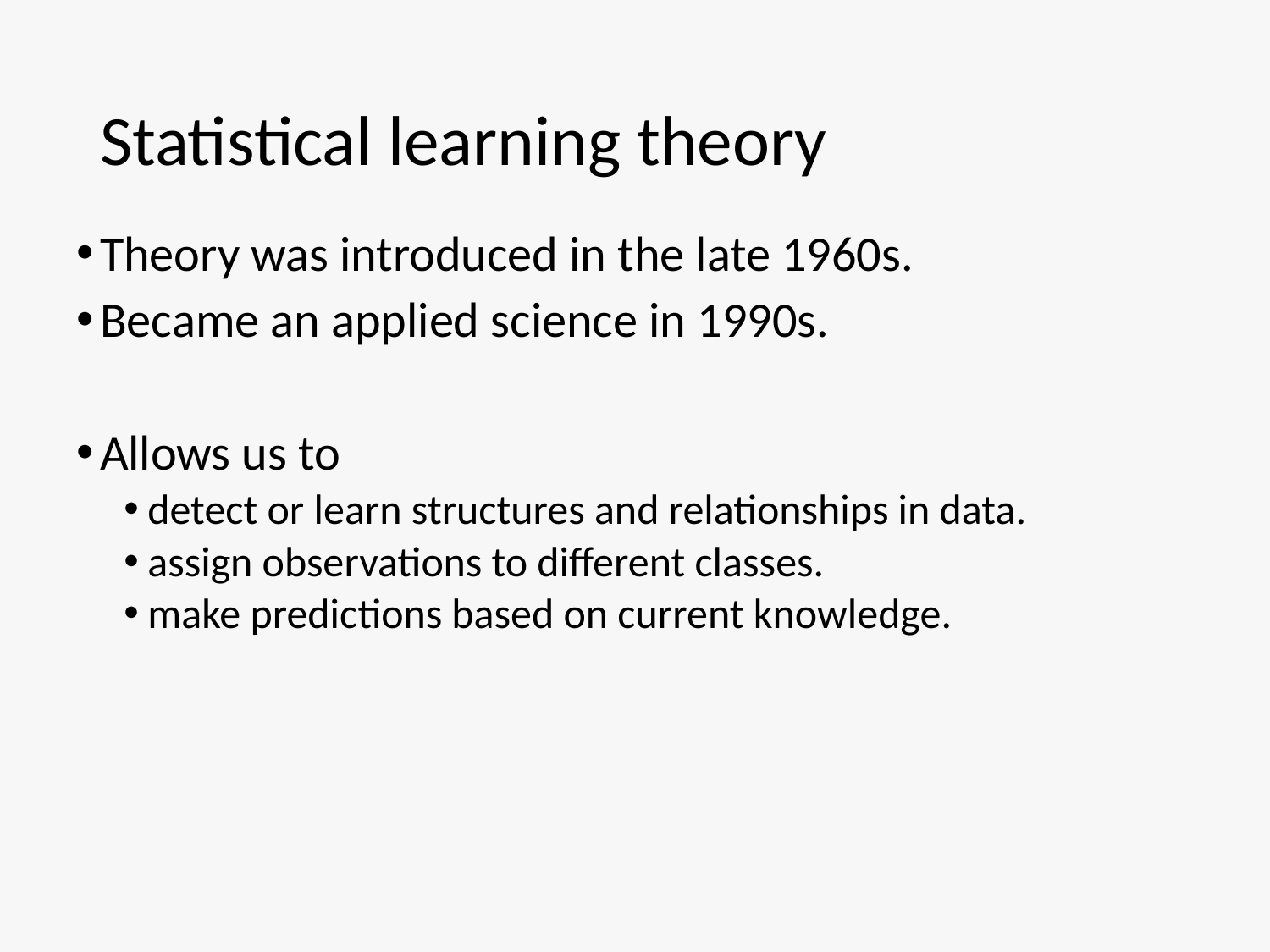

# Statistical learning theory
Theory was introduced in the late 1960s.
Became an applied science in 1990s.

Allows us to
detect or learn structures and relationships in data.
assign observations to different classes.
make predictions based on current knowledge.